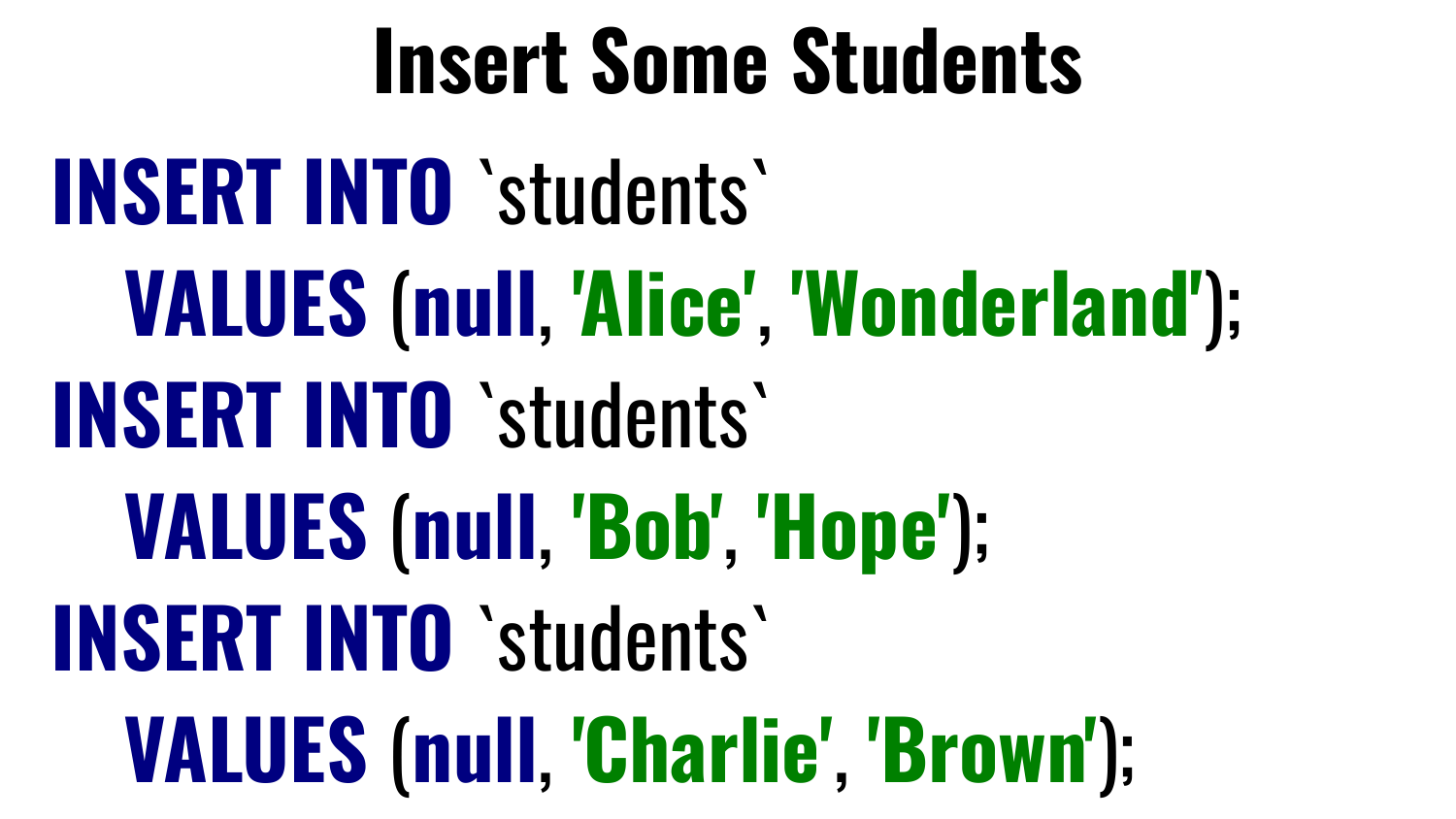

# Insert Some Students
INSERT INTO `students`
VALUES (null, 'Alice', 'Wonderland');
INSERT INTO `students`
VALUES (null, 'Bob', 'Hope');
INSERT INTO `students`
VALUES (null, 'Charlie', 'Brown');